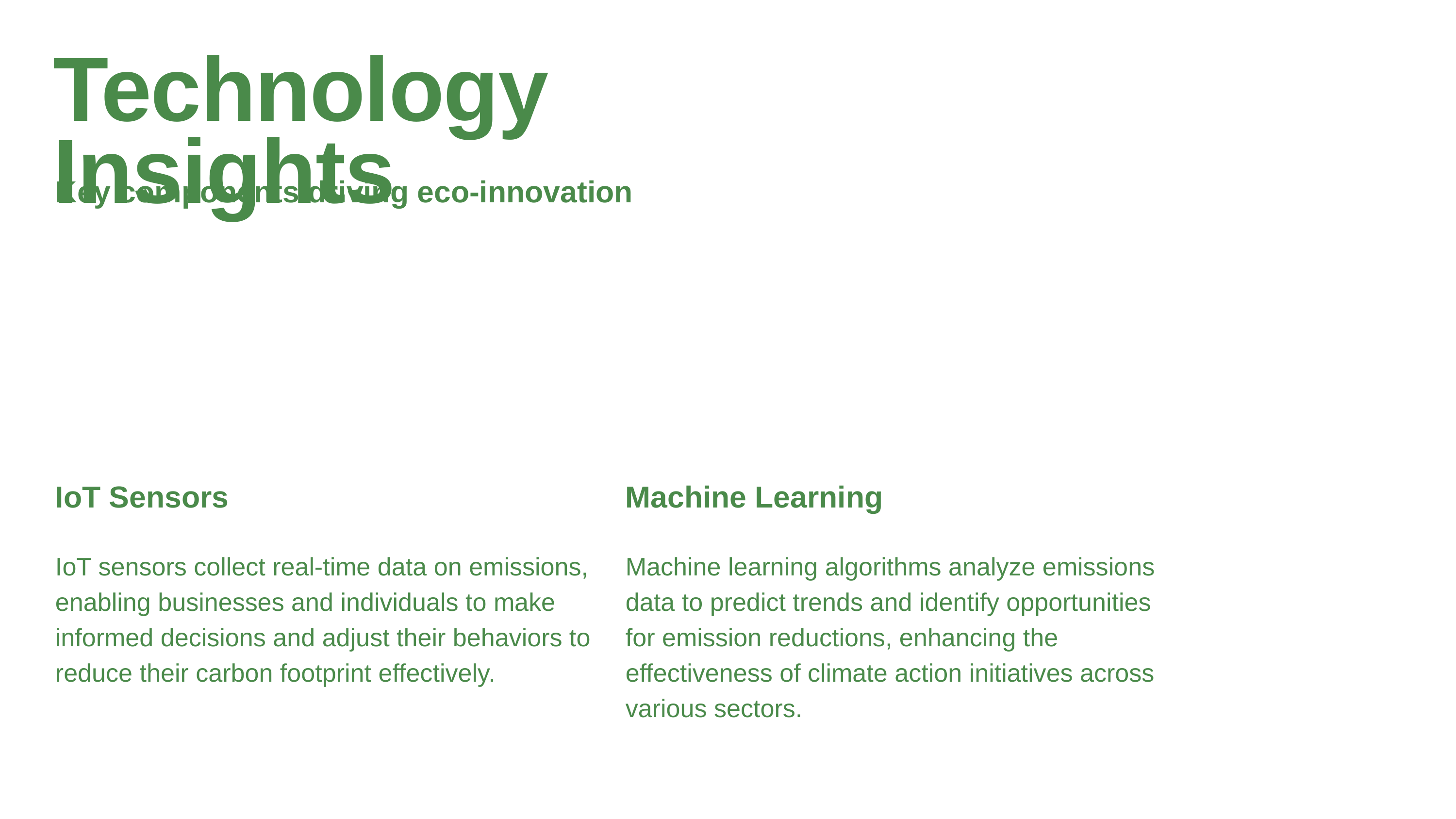

Technology Insights
Key components driving eco-innovation
IoT Sensors
IoT sensors collect real-time data on emissions, enabling businesses and individuals to make informed decisions and adjust their behaviors to reduce their carbon footprint effectively.
Machine Learning
Machine learning algorithms analyze emissions data to predict trends and identify opportunities for emission reductions, enhancing the effectiveness of climate action initiatives across various sectors.